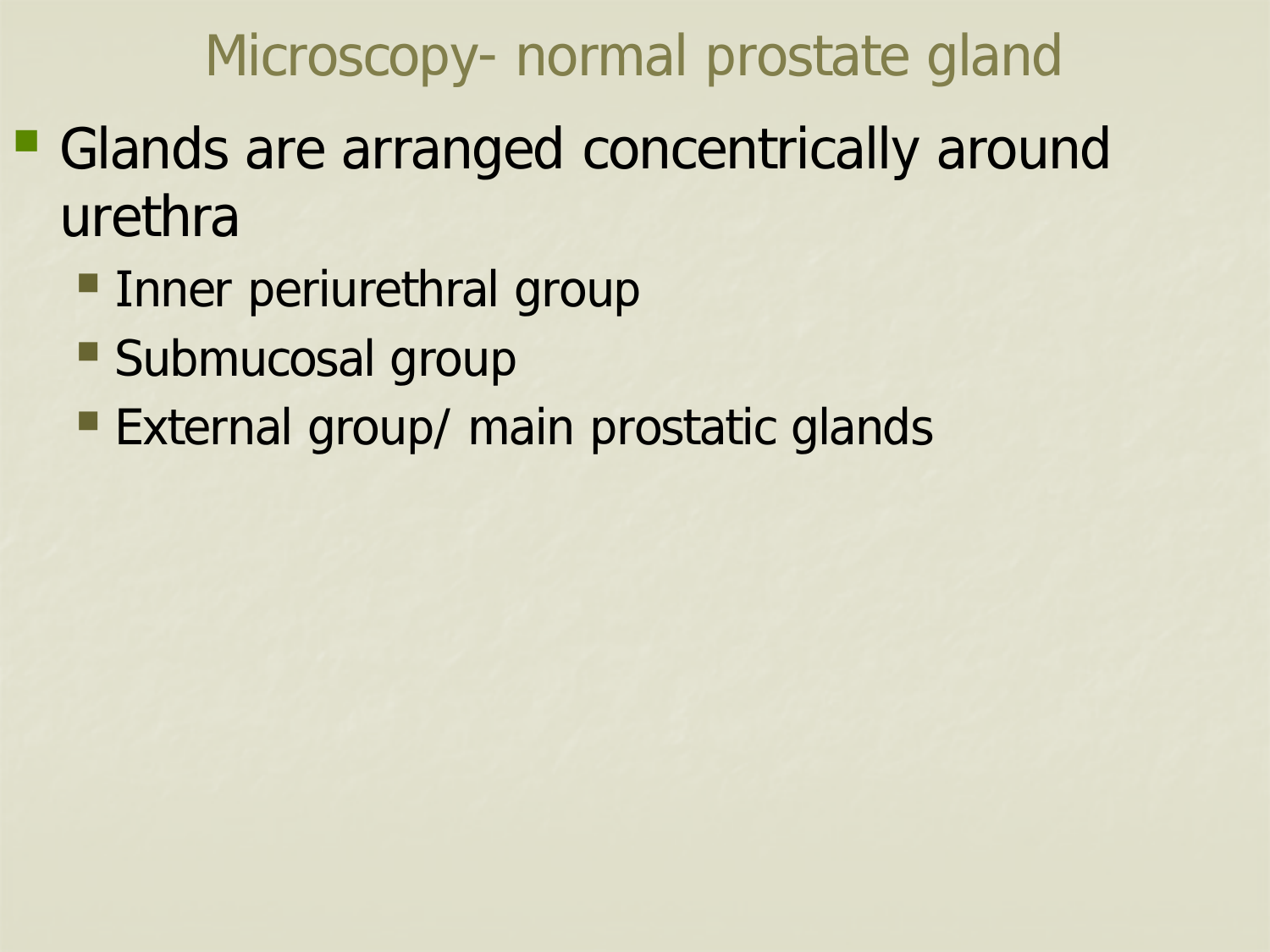

# Microscopy- normal prostate gland
Glands are arranged concentrically around urethra
Inner periurethral group
Submucosal group
External group/ main prostatic glands